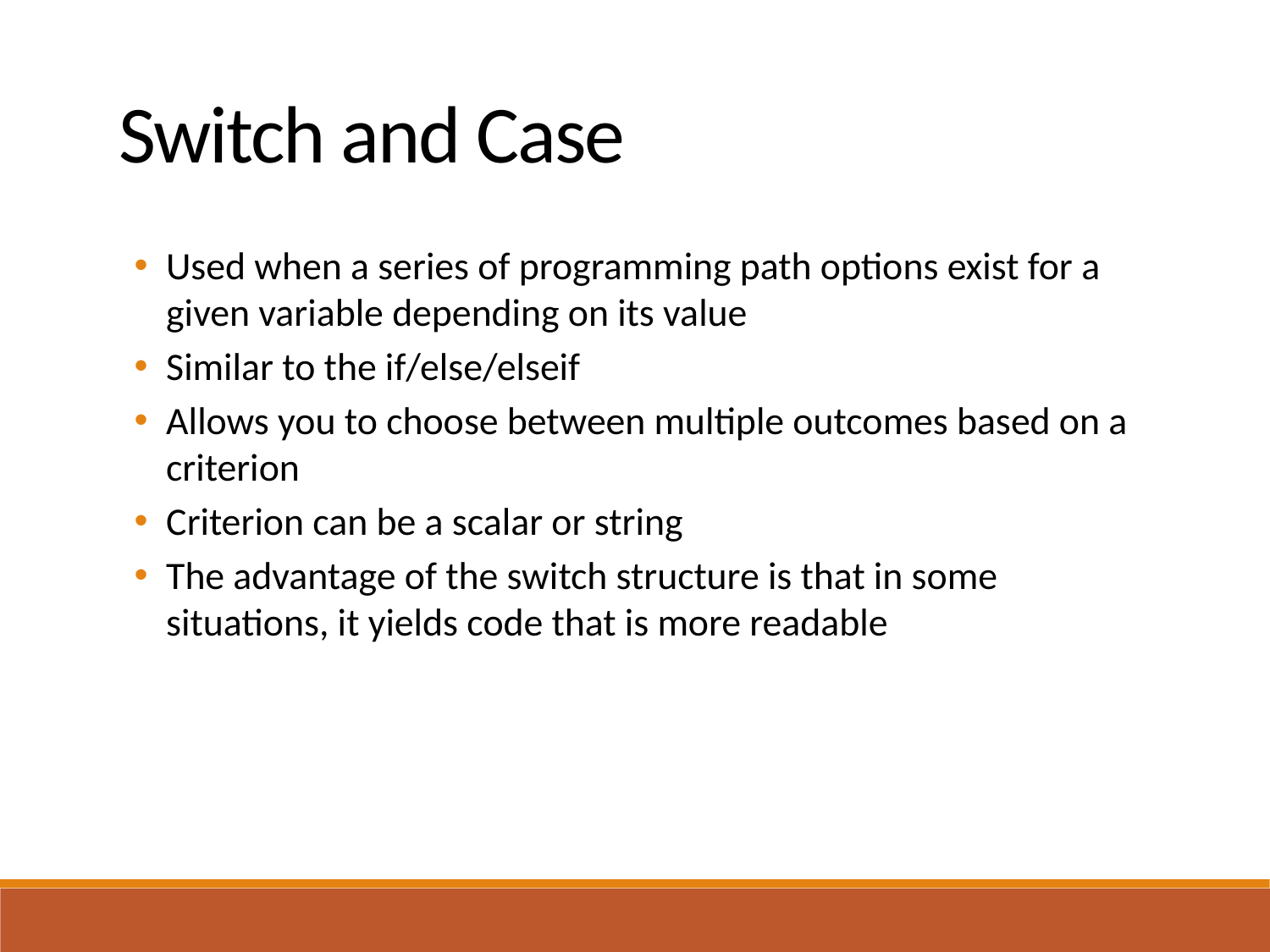

Switch and Case
Used when a series of programming path options exist for a given variable depending on its value
Similar to the if/else/elseif
Allows you to choose between multiple outcomes based on a criterion
Criterion can be a scalar or string
The advantage of the switch structure is that in some situations, it yields code that is more readable